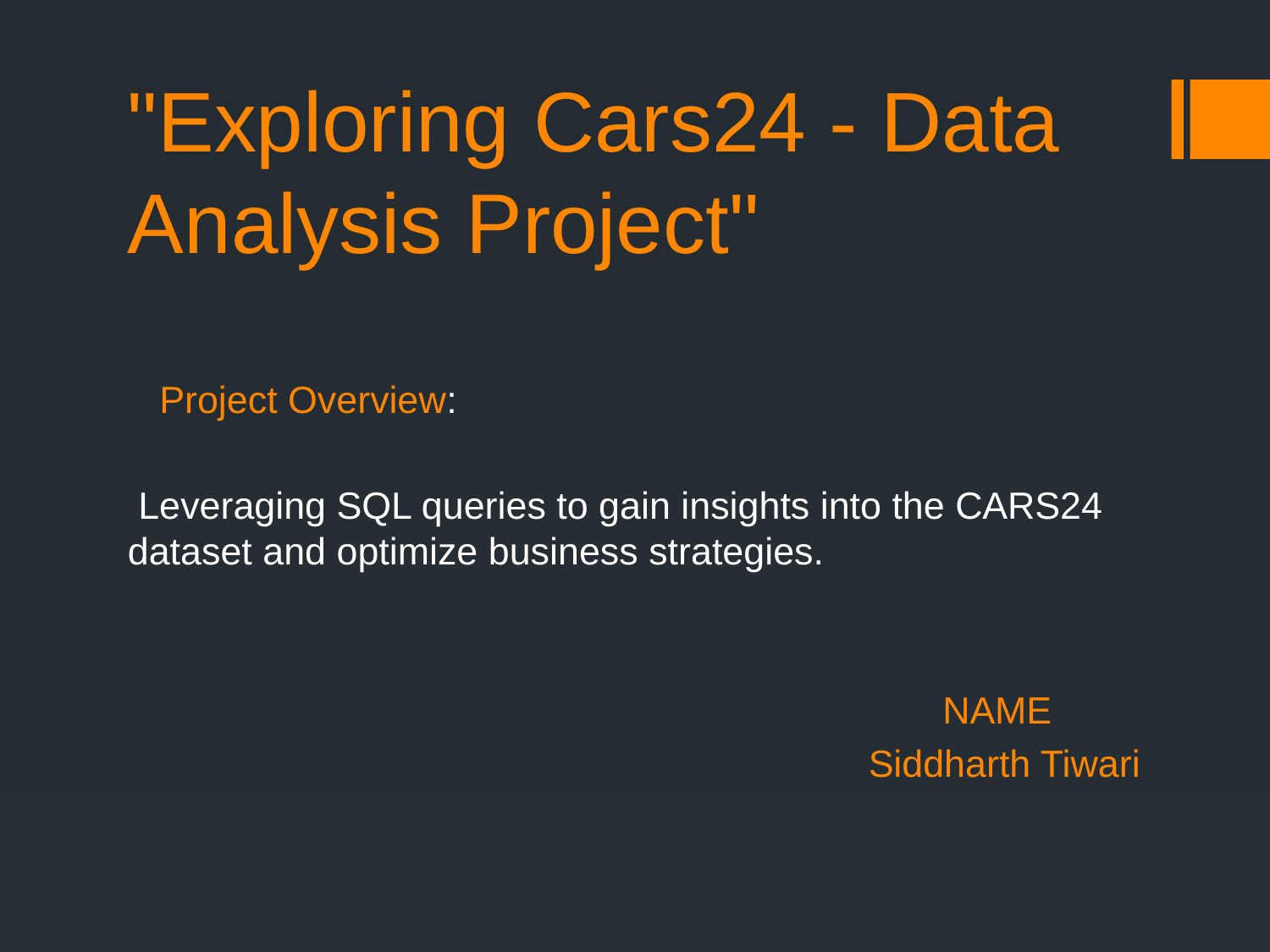

# "Exploring Cars24 - Data Analysis Project"

   Project Overview:

 Leveraging SQL queries to gain insights into the CARS24 dataset and optimize business strategies.

                                                                             NAME
                                                                      Siddharth Tiwari